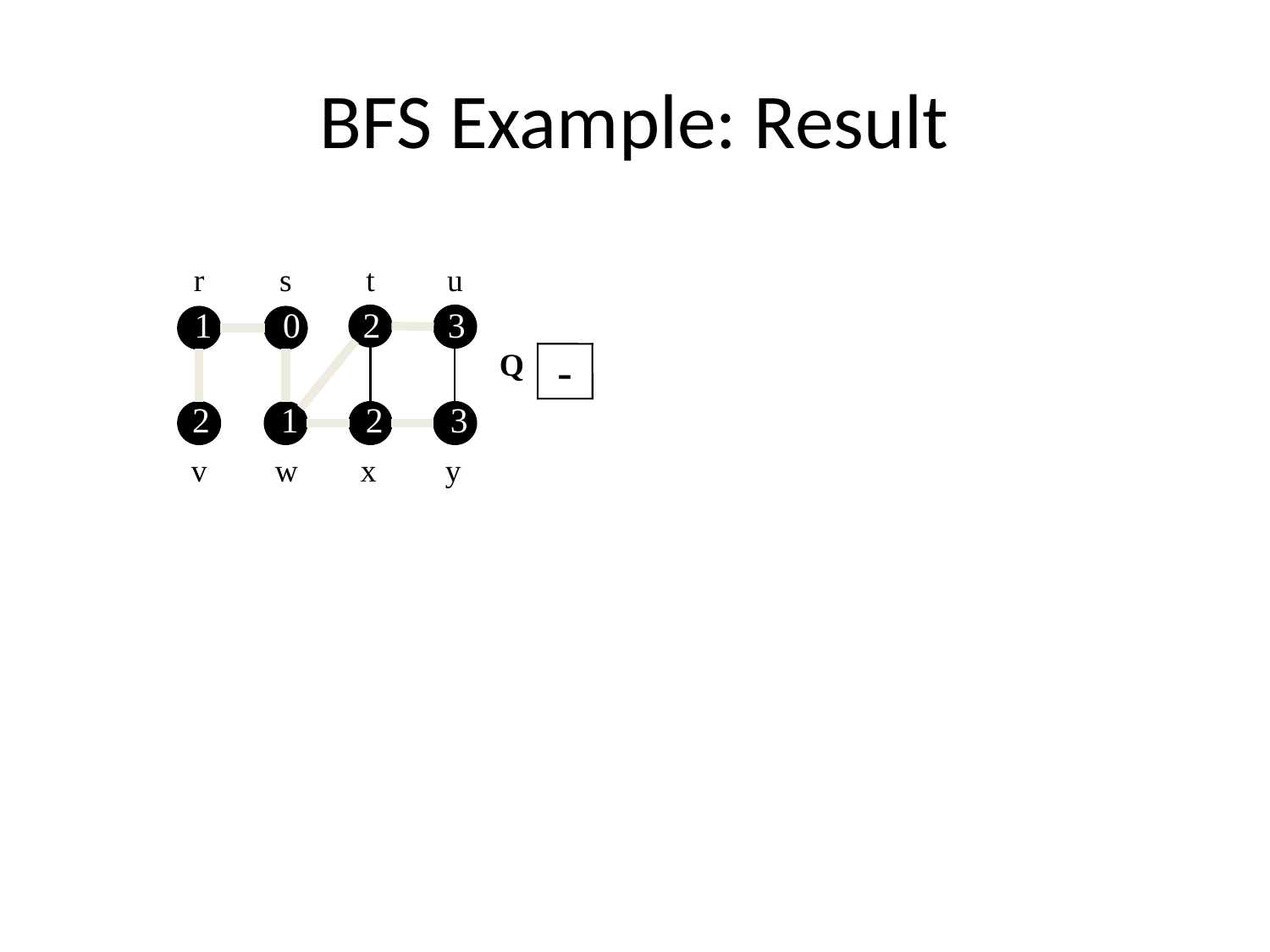

# BFS Example: Result
r
s
t
u
0
2
3
1

Q
-

2
1
2
3

v
w
x
y